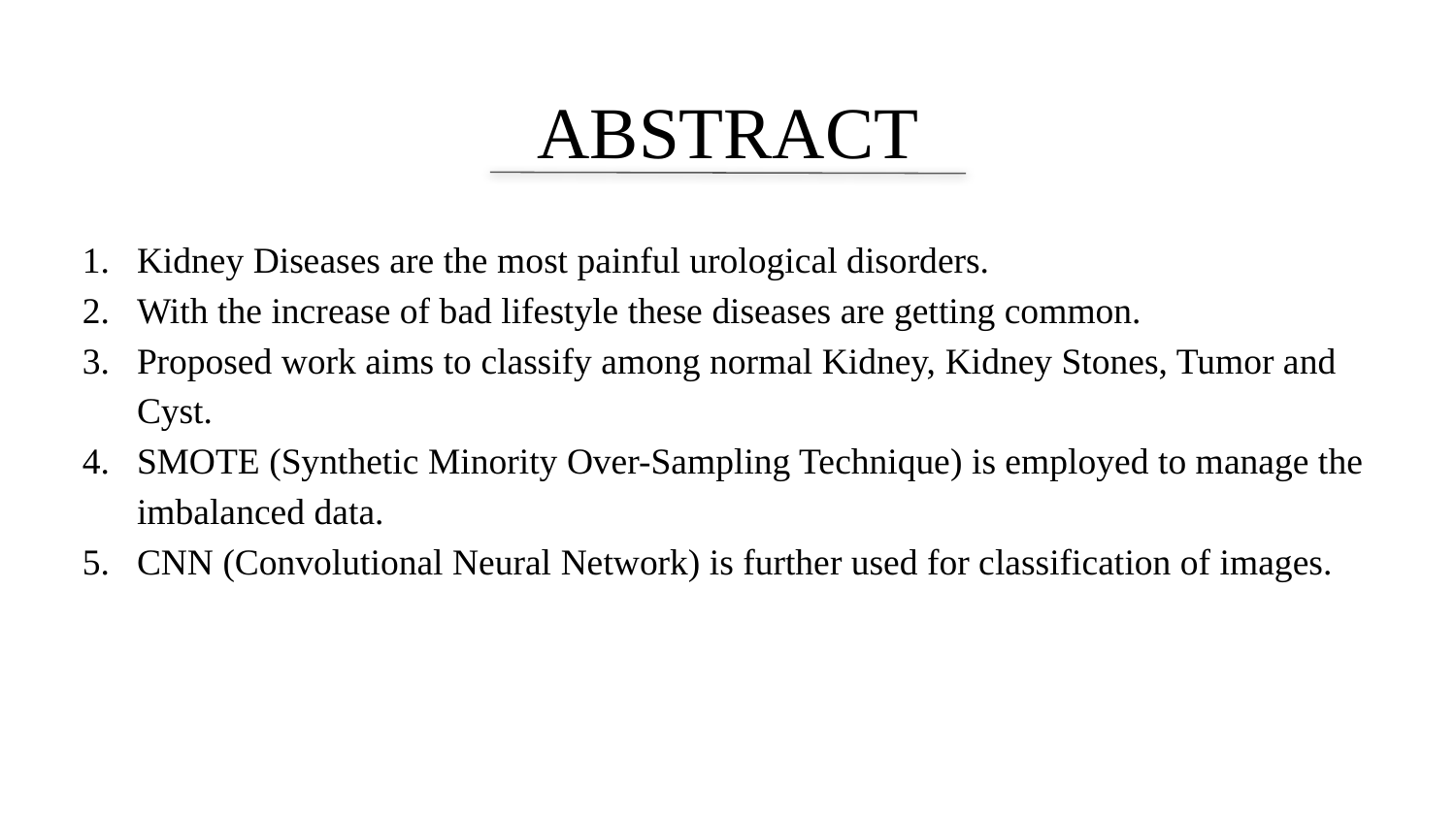

# ABSTRACT
Kidney Diseases are the most painful urological disorders.
With the increase of bad lifestyle these diseases are getting common.
Proposed work aims to classify among normal Kidney, Kidney Stones, Tumor and Cyst.
SMOTE (Synthetic Minority Over-Sampling Technique) is employed to manage the imbalanced data.
CNN (Convolutional Neural Network) is further used for classification of images.